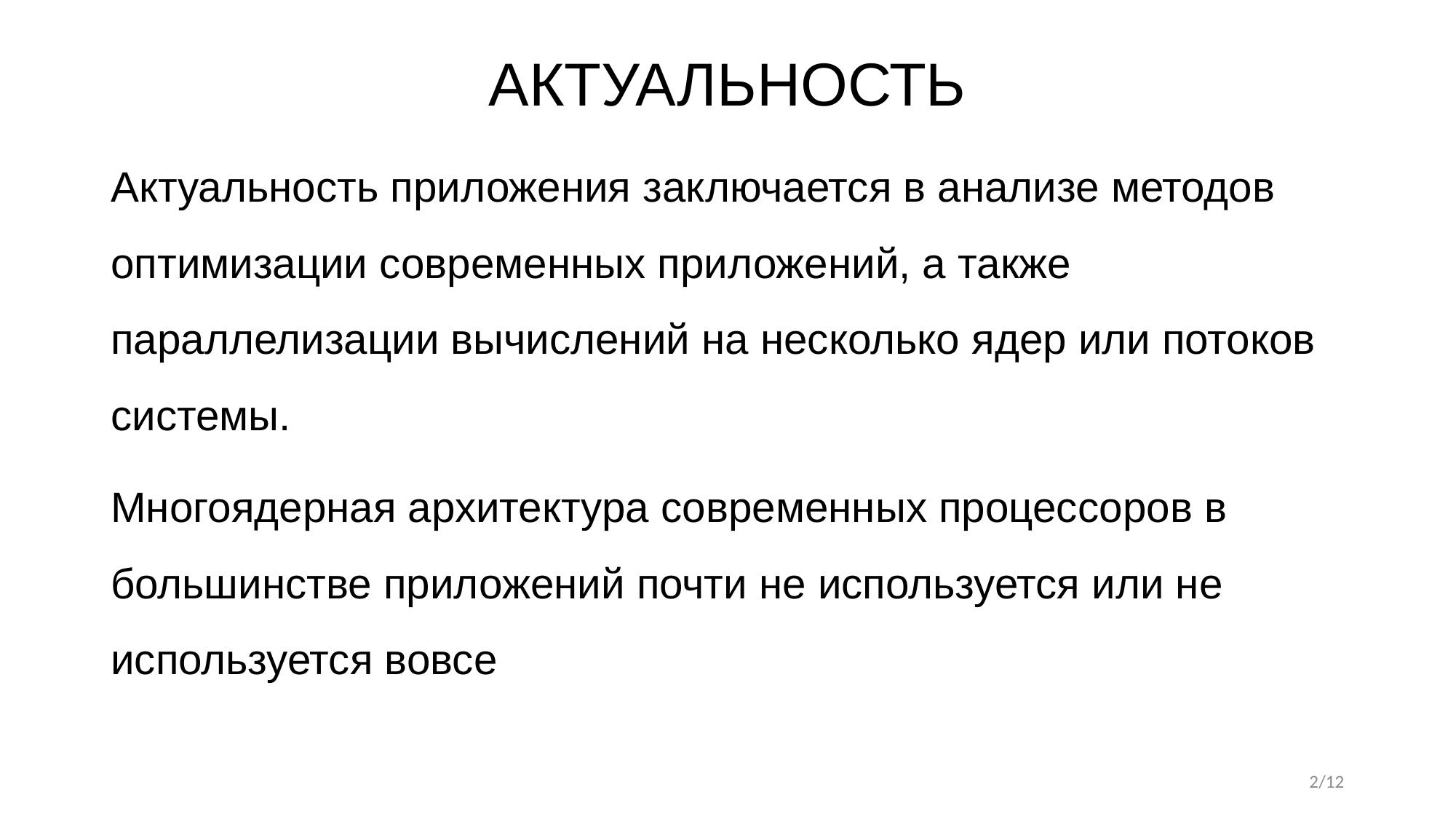

# АКТУАЛЬНОСТЬ
Актуальность приложения заключается в анализе методов оптимизации современных приложений, а также параллелизации вычислений на несколько ядер или потоков системы.
Многоядерная архитектура современных процессоров в большинстве приложений почти не используется или не используется вовсе
2/12